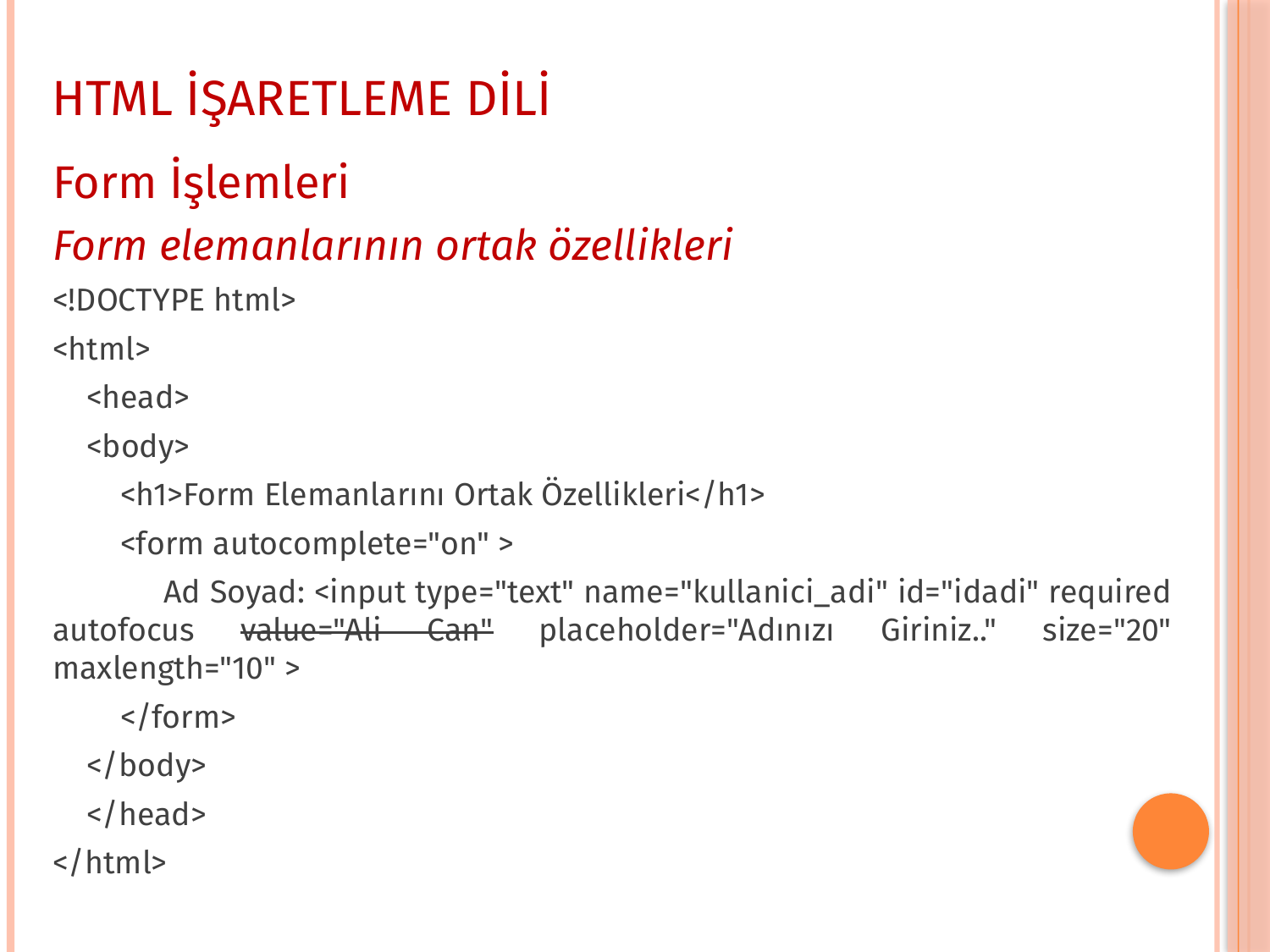

HTML İŞARETLEME DİLİ
Form İşlemleri
Form elemanlarının ortak özellikleri
<!DOCTYPE html>
<html>
    <head>
    <body>
        <h1>Form Elemanlarını Ortak Özellikleri</h1>
        <form autocomplete="on" >
            Ad Soyad: <input type="text" name="kullanici_adi" id="idadi" required autofocus value="Ali Can" placeholder="Adınızı Giriniz.." size="20" maxlength="10" >
        </form>
    </body>
    </head>
</html>